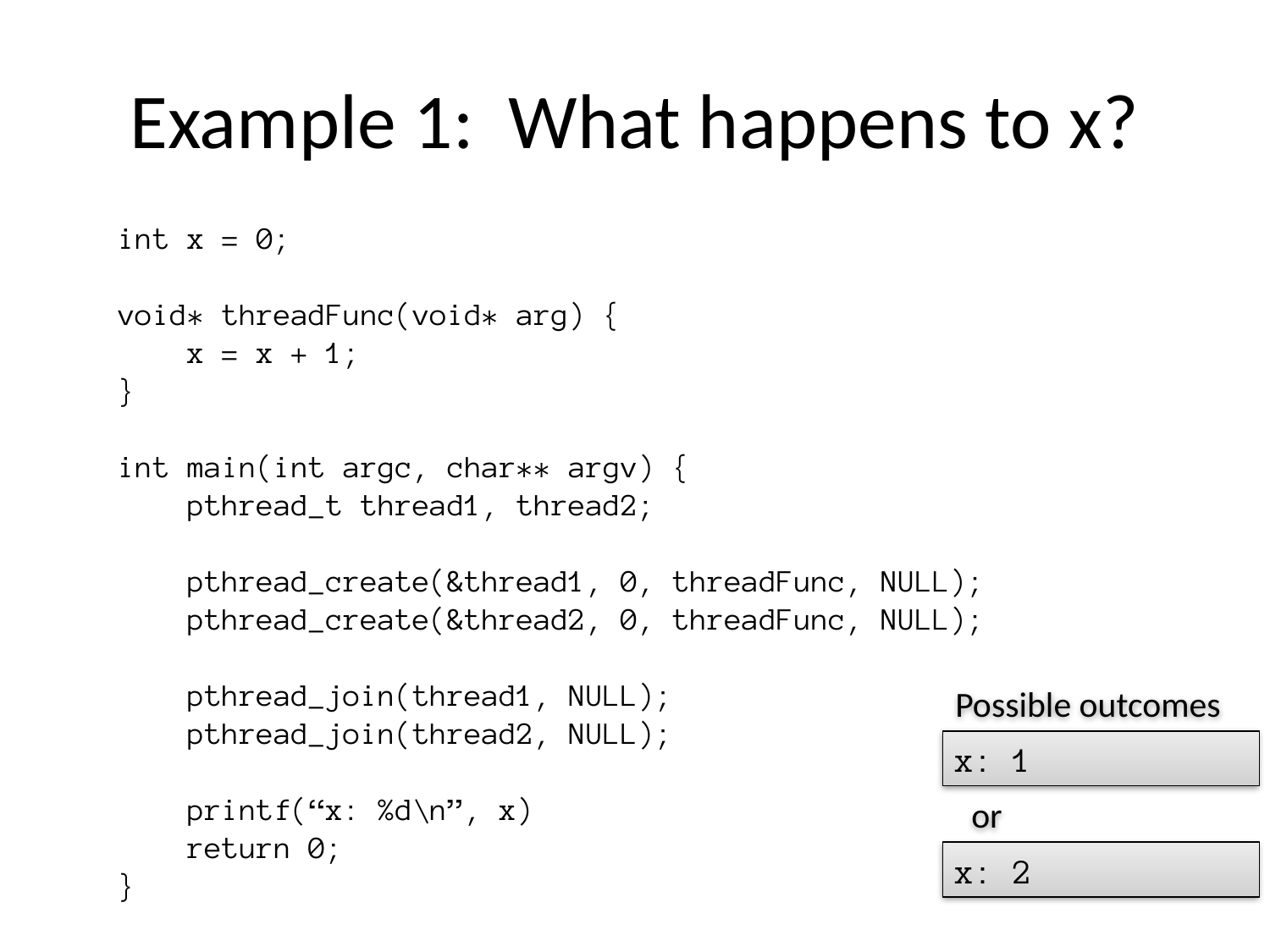

# Example 1:  What happens to x?
int x = 0;

void* threadFunc(void* arg) {
    x = x + 1;
}

int main(int argc, char** argv) {
    pthread_t thread1, thread2;

    pthread_create(&thread1, 0, threadFunc, NULL);
    pthread_create(&thread2, 0, threadFunc, NULL);

    pthread_join(thread1, NULL);
    pthread_join(thread2, NULL);

    printf(“x: %d\n”, x)
    return 0;
}
Possible outcomes
x: 1
  or
x: 2